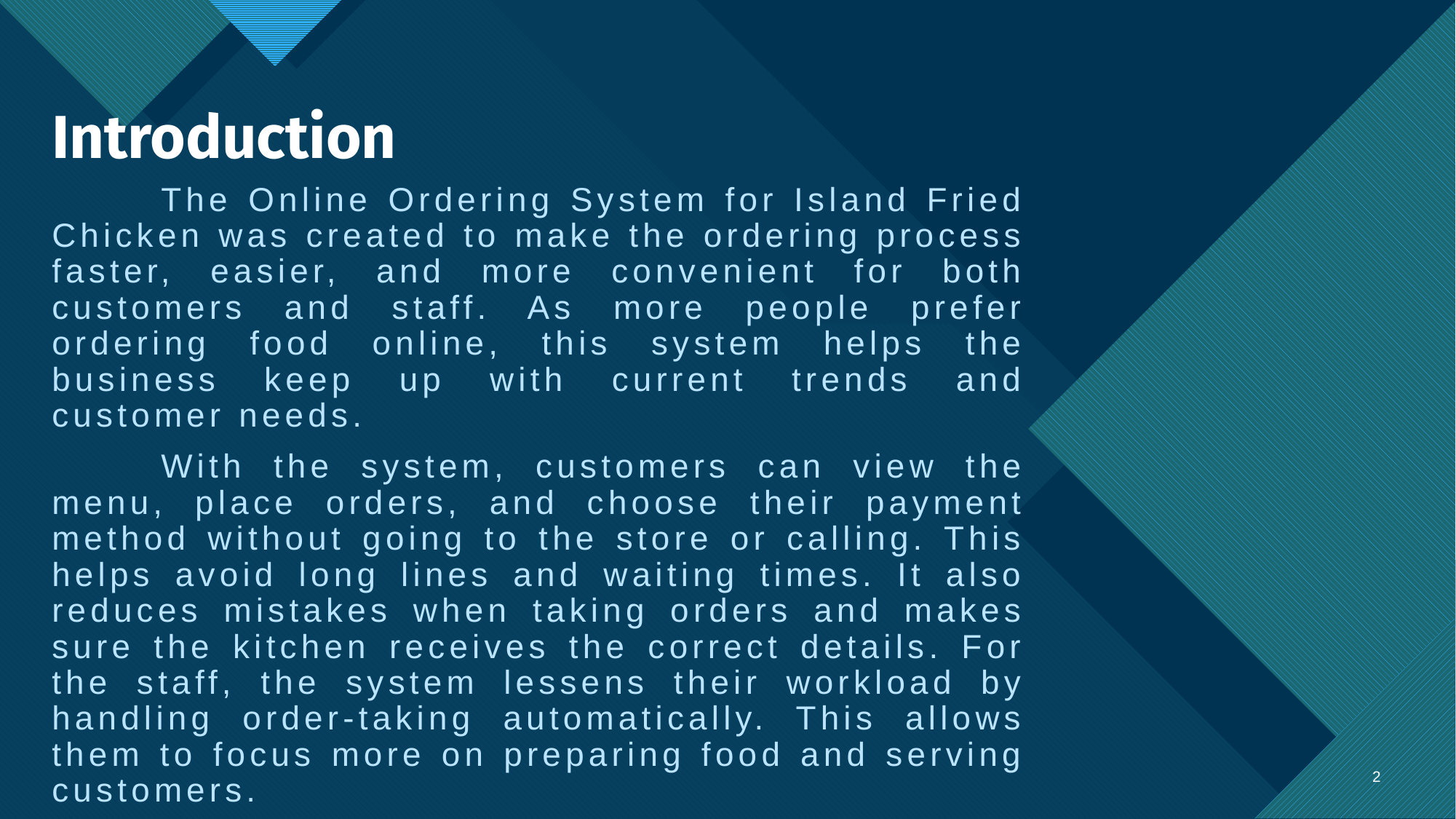

# Introduction
	The Online Ordering System for Island Fried Chicken was created to make the ordering process faster, easier, and more convenient for both customers and staff. As more people prefer ordering food online, this system helps the business keep up with current trends and customer needs.
	With the system, customers can view the menu, place orders, and choose their payment method without going to the store or calling. This helps avoid long lines and waiting times. It also reduces mistakes when taking orders and makes sure the kitchen receives the correct details. For the staff, the system lessens their workload by handling order-taking automatically. This allows them to focus more on preparing food and serving customers.
2